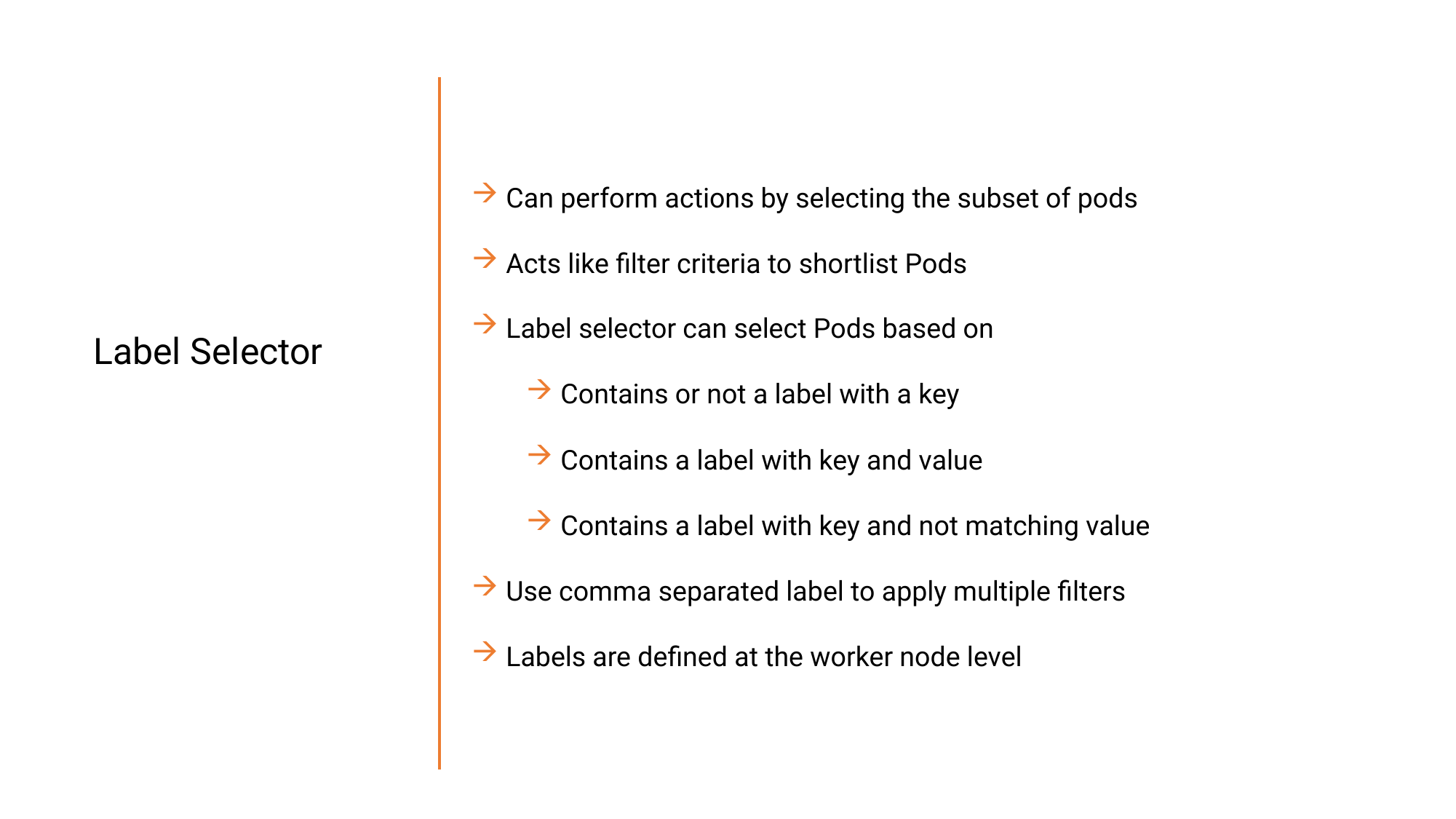

Can perform actions by selecting the subset of pods
Acts like filter criteria to shortlist Pods
Label selector can select Pods based on
Contains or not a label with a key
Contains a label with key and value
Contains a label with key and not matching value
Use comma separated label to apply multiple filters
Labels are defined at the worker node level
Label Selector